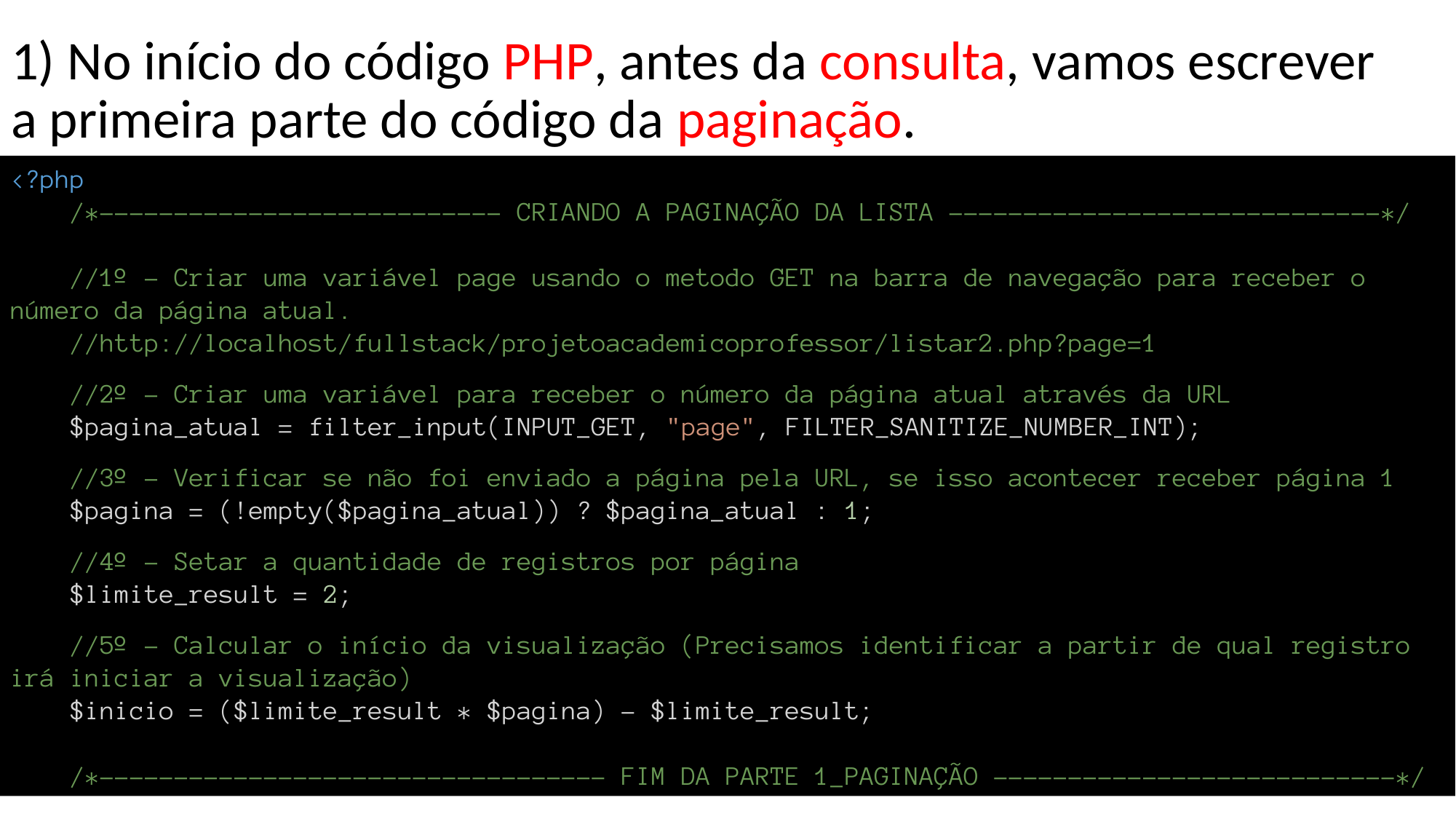

# 1) No início do código PHP, antes da consulta, vamos escrever a primeira parte do código da paginação.
<?php
    /*--------------------------- CRIANDO A PAGINAÇÃO DA LISTA -----------------------------*/
    //1º - Criar uma variável page usando o metodo GET na barra de navegação para receber o número da página atual.
    //http://localhost/fullstack/projetoacademicoprofessor/listar2.php?page=1
    //2º - Criar uma variável para receber o número da página atual através da URL
    $pagina_atual = filter_input(INPUT_GET, "page", FILTER_SANITIZE_NUMBER_INT);
    //3º - Verificar se não foi enviado a página pela URL, se isso acontecer receber página 1
    $pagina = (!empty($pagina_atual)) ? $pagina_atual : 1;
    //4º - Setar a quantidade de registros por página
    $limite_result = 2;
    //5º - Calcular o início da visualização (Precisamos identificar a partir de qual registro irá iniciar a visualização)
    $inicio = ($limite_result * $pagina) - $limite_result;
    /*---------------------------------- FIM DA PARTE 1_PAGINAÇÃO ---------------------------*/